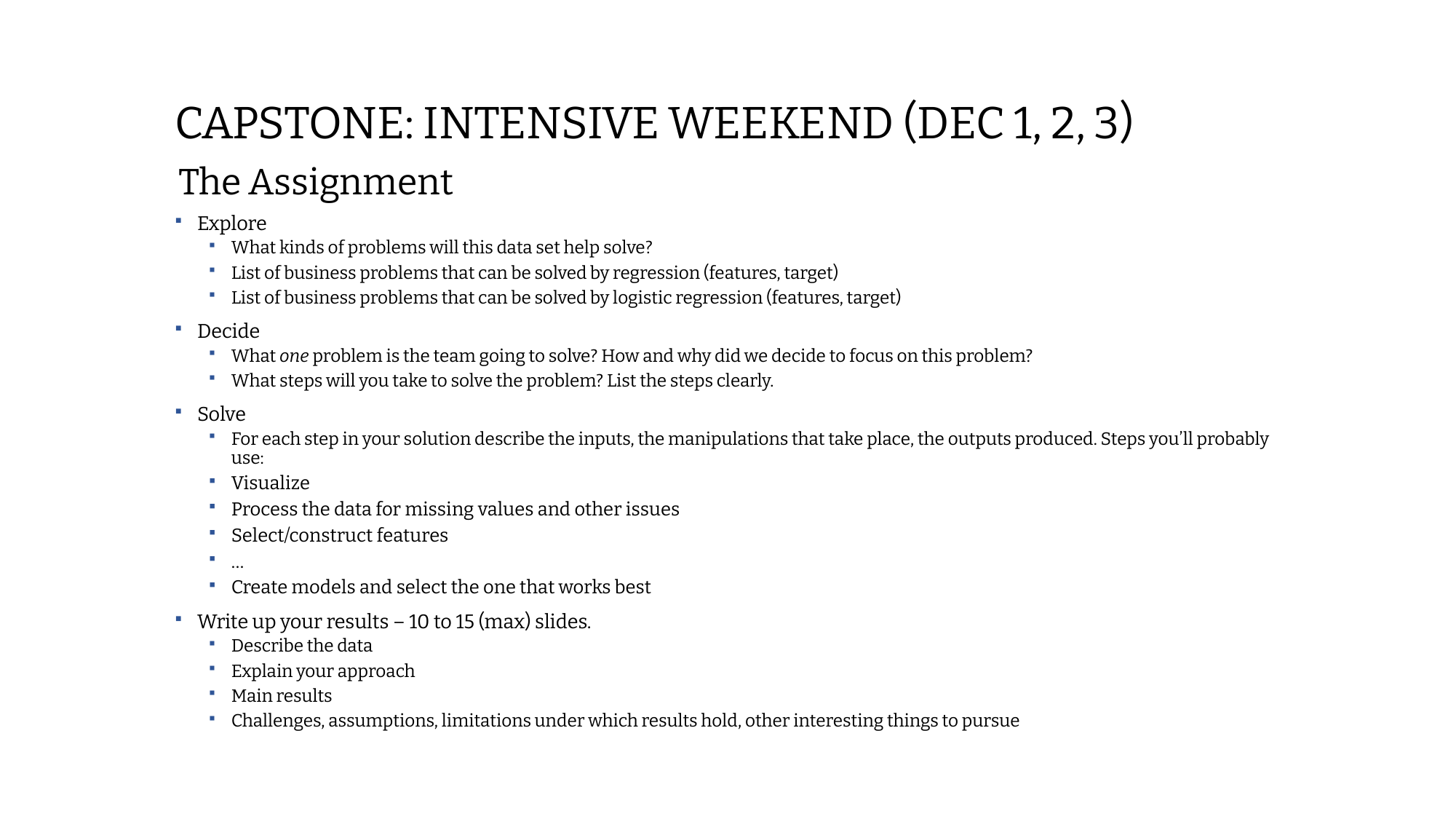

# CAPSTONE: Intensive Weekend (Dec 1, 2, 3)
The Assignment
Explore
What kinds of problems will this data set help solve?
List of business problems that can be solved by regression (features, target)
List of business problems that can be solved by logistic regression (features, target)
Decide
What one problem is the team going to solve? How and why did we decide to focus on this problem?
What steps will you take to solve the problem? List the steps clearly.
Solve
For each step in your solution describe the inputs, the manipulations that take place, the outputs produced. Steps you’ll probably use:
Visualize
Process the data for missing values and other issues
Select/construct features
…
Create models and select the one that works best
Write up your results – 10 to 15 (max) slides.
Describe the data
Explain your approach
Main results
Challenges, assumptions, limitations under which results hold, other interesting things to pursue